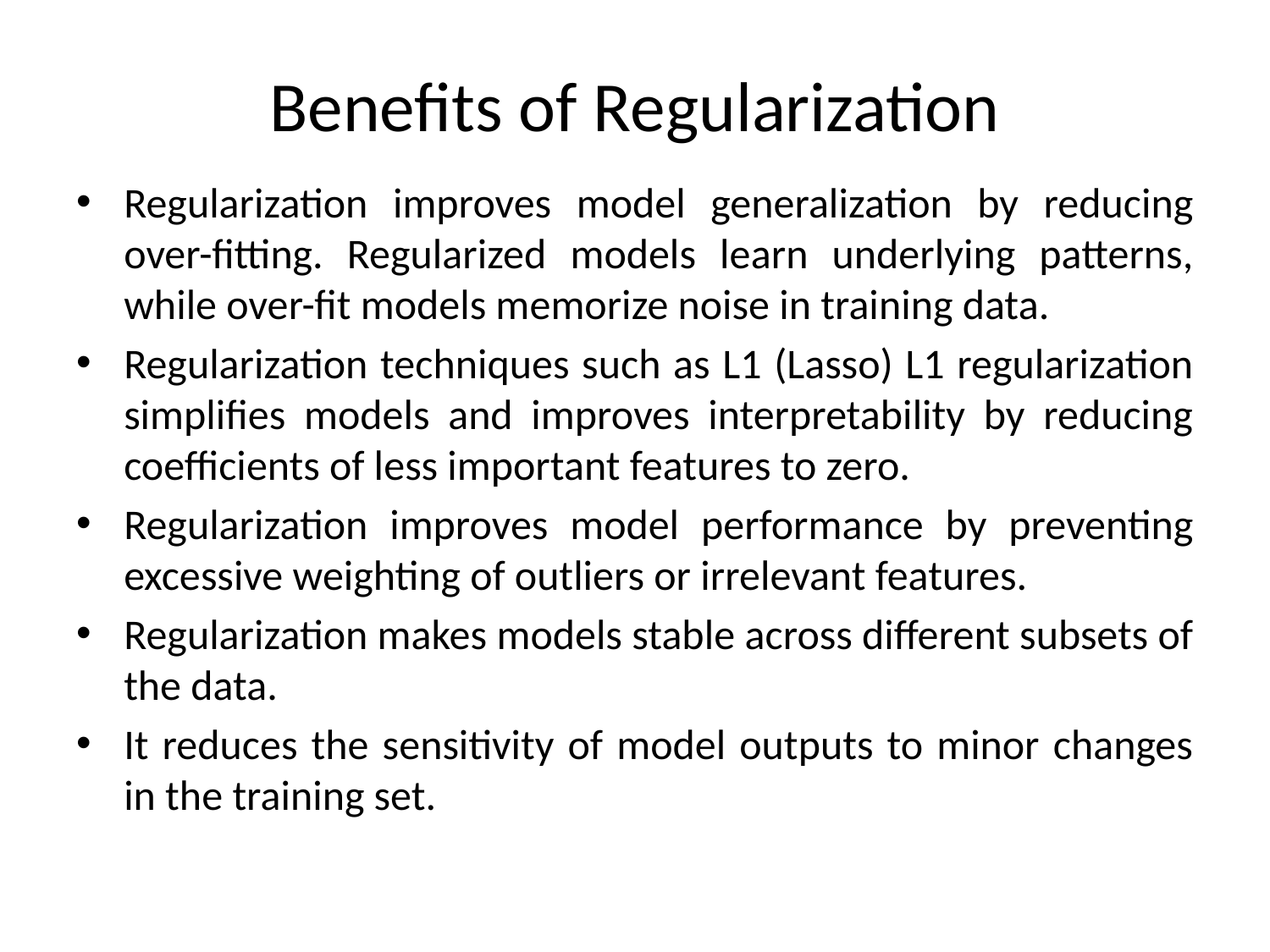

# Benefits of Regularization
Regularization improves model generalization by reducing over-fitting. Regularized models learn underlying patterns, while over-fit models memorize noise in training data.
Regularization techniques such as L1 (Lasso) L1 regularization simplifies models and improves interpretability by reducing coefficients of less important features to zero.
Regularization improves model performance by preventing excessive weighting of outliers or irrelevant features.
Regularization makes models stable across different subsets of the data.
It reduces the sensitivity of model outputs to minor changes in the training set.